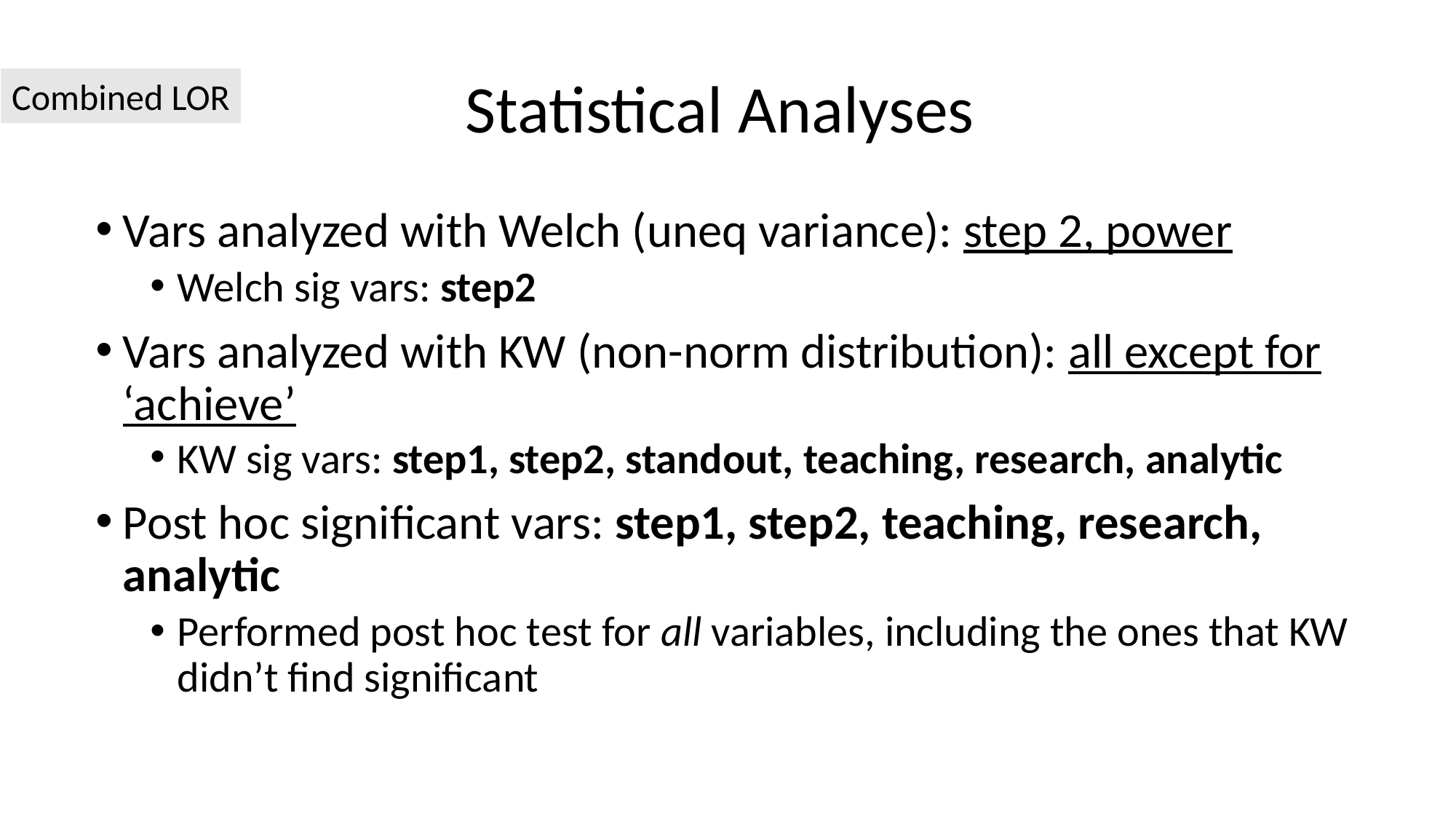

Combined LOR
# Statistical Analyses
Vars analyzed with Welch (uneq variance): step 2, power
Welch sig vars: step2
Vars analyzed with KW (non-norm distribution): all except for ‘achieve’
KW sig vars: step1, step2, standout, teaching, research, analytic
Post hoc significant vars: step1, step2, teaching, research, analytic
Performed post hoc test for all variables, including the ones that KW didn’t find significant